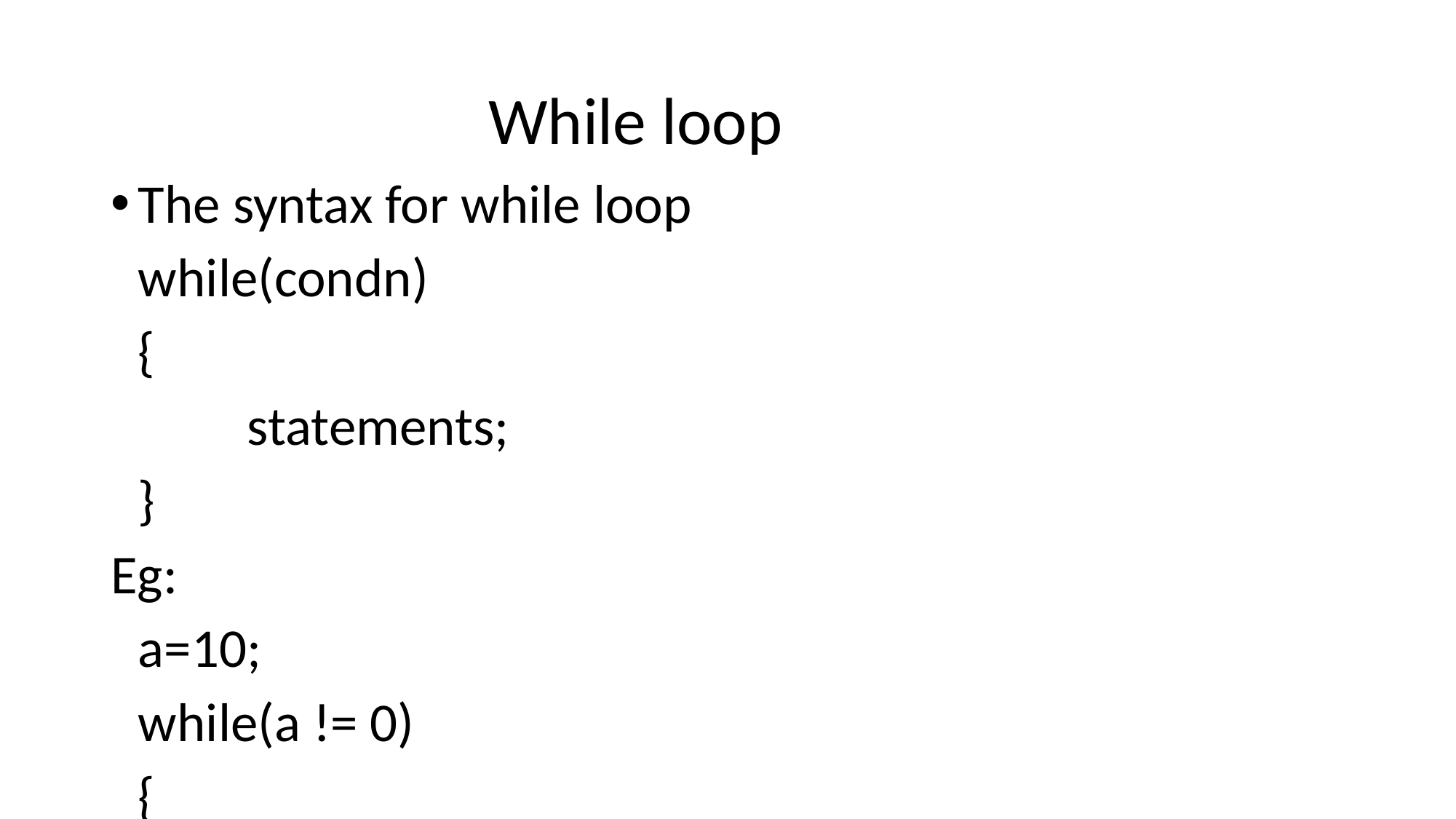

# While loop
The syntax for while loop
	while(condn)
	{
		statements;
	}
Eg:
	a=10;
	while(a != 0)
	{
		printf(“%d”,a);
		a--;
	}